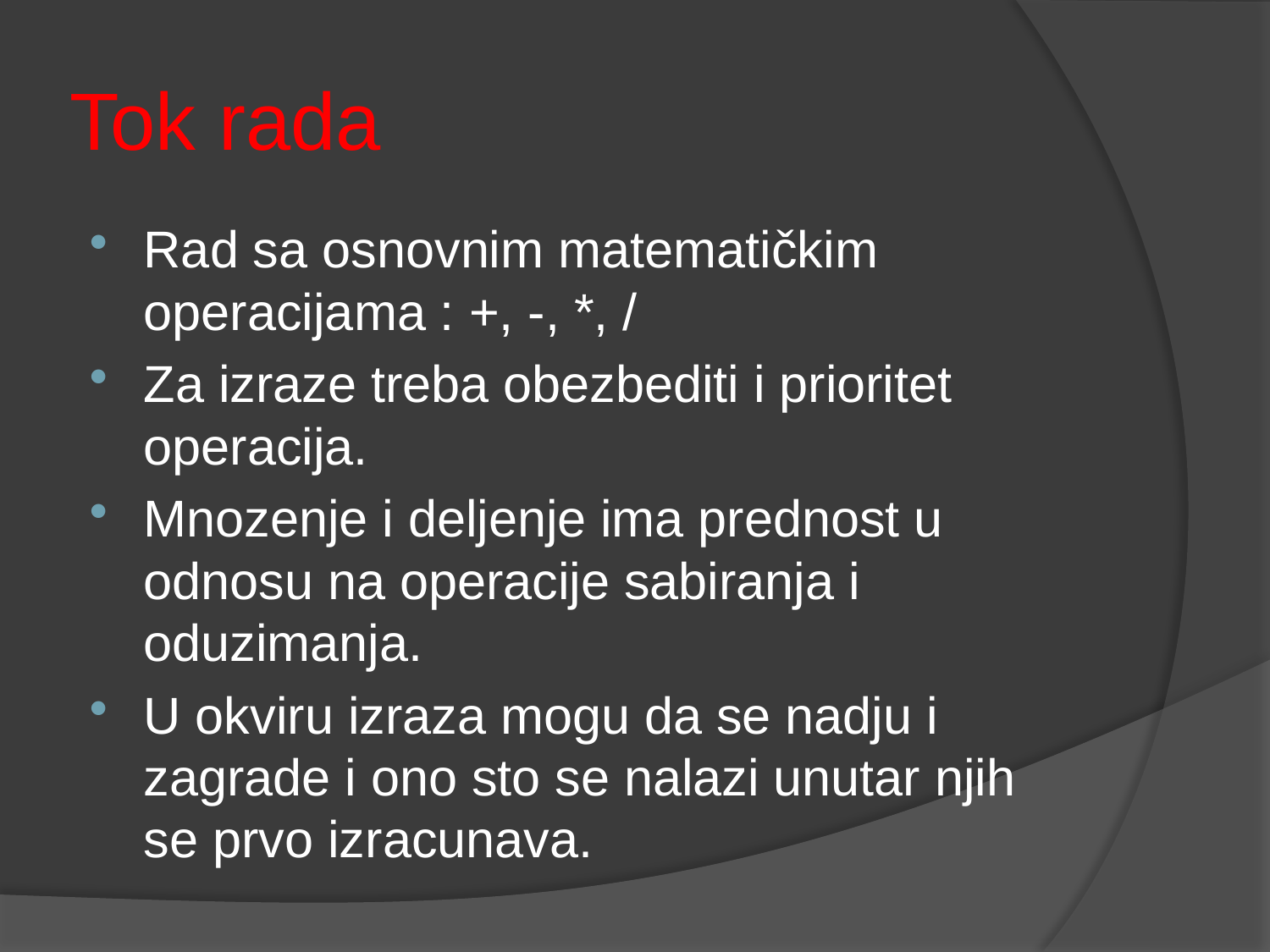

# Tok rada

Rad sa osnovnim matematičkim operacijama : +, -, *, /
Za izraze treba obezbediti i prioritet operacija.
Mnozenje i deljenje ima prednost u odnosu na operacije sabiranja i oduzimanja.
U okviru izraza mogu da se nadju i zagrade i ono sto se nalazi unutar njih se prvo izracunava.